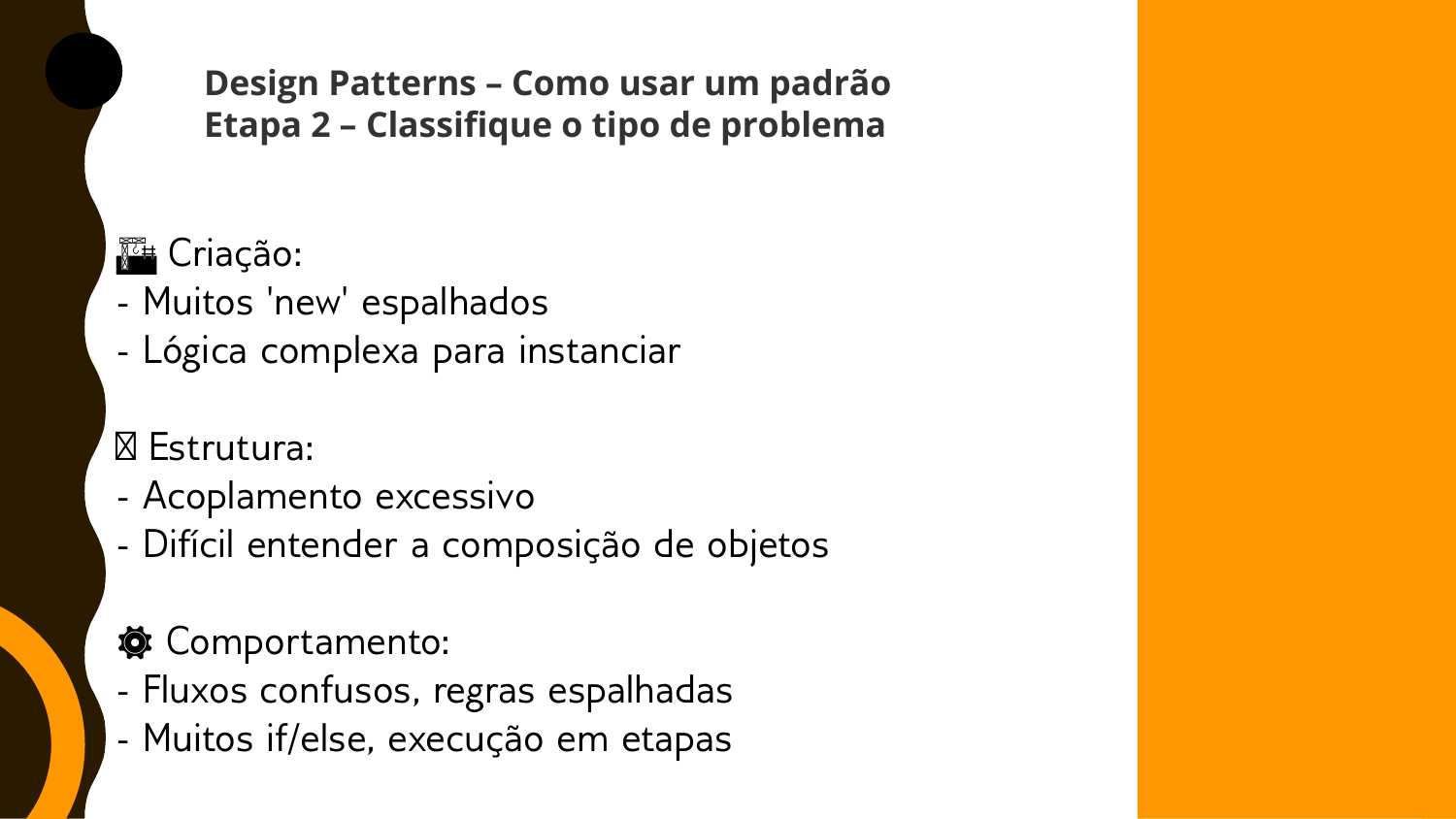

Design Patterns – Como usar um padrão
Etapa 2 – Classifique o tipo de problema
🏗️ Criação:
- Muitos 'new' espalhados
- Lógica complexa para instanciar

🧱 Estrutura:
- Acoplamento excessivo
- Difícil entender a composição de objetos

⚙️ Comportamento:
- Fluxos confusos, regras espalhadas
- Muitos if/else, execução em etapas